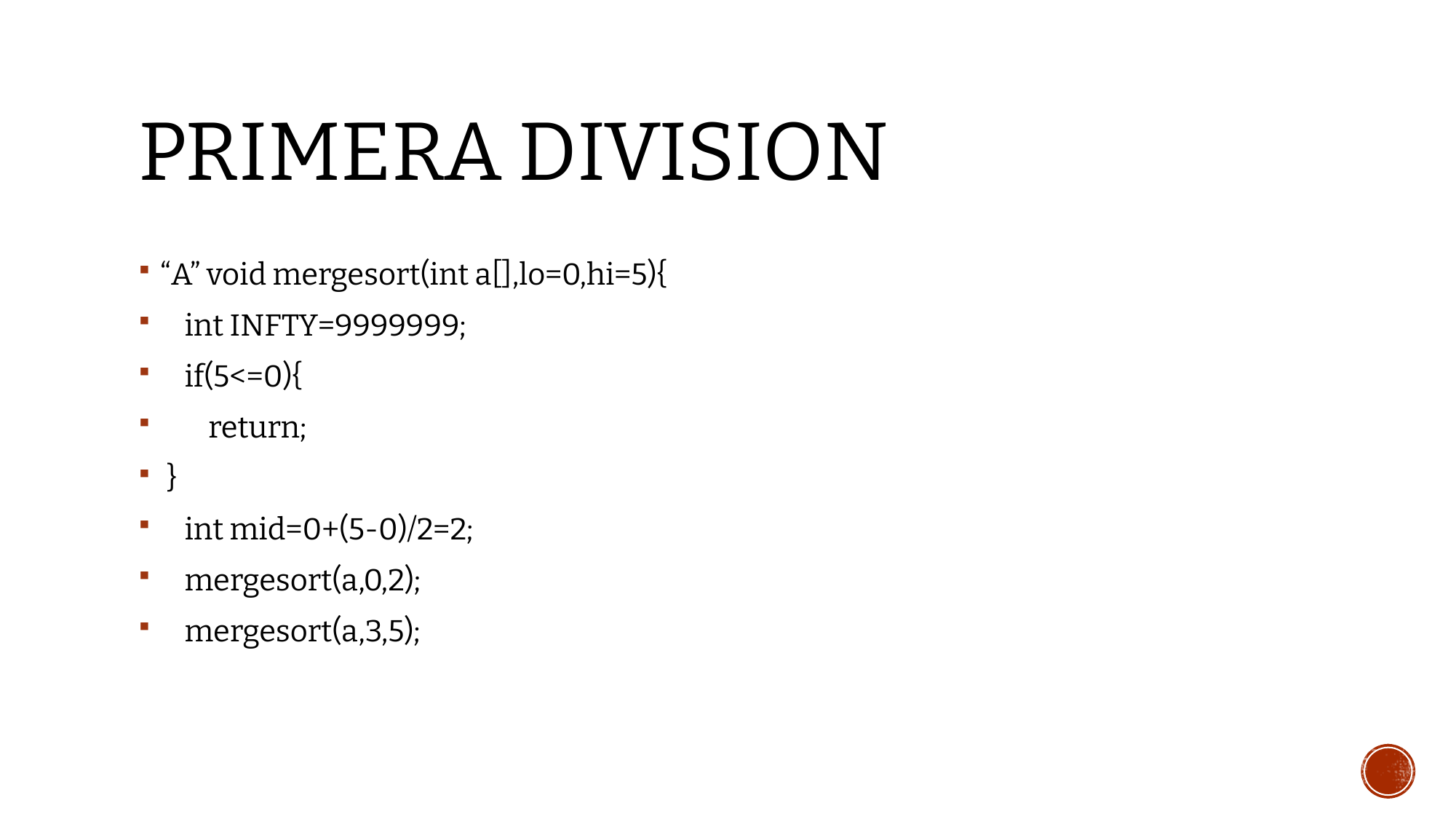

# PRIMERA DIVISION
“A” void mergesort(int a[],lo=0,hi=5){
    int INFTY=9999999;
    if(5<=0){
        return;
 }
    int mid=0+(5-0)/2=2;
    mergesort(a,0,2);
    mergesort(a,3,5);